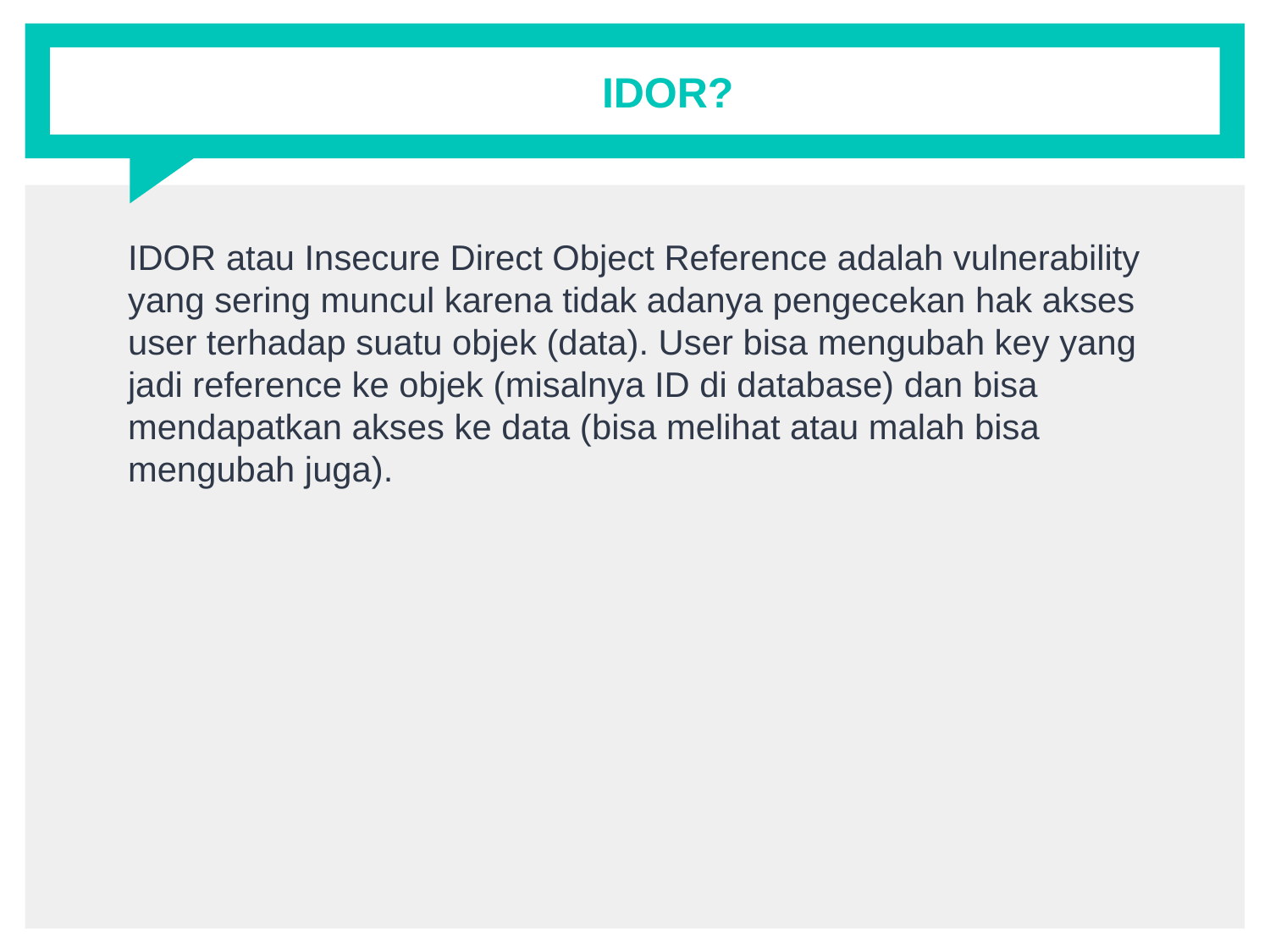

# IDOR?
IDOR atau Insecure Direct Object Reference adalah vulnerability yang sering muncul karena tidak adanya pengecekan hak akses user terhadap suatu objek (data). User bisa mengubah key yang jadi reference ke objek (misalnya ID di database) dan bisa mendapatkan akses ke data (bisa melihat atau malah bisa mengubah juga).